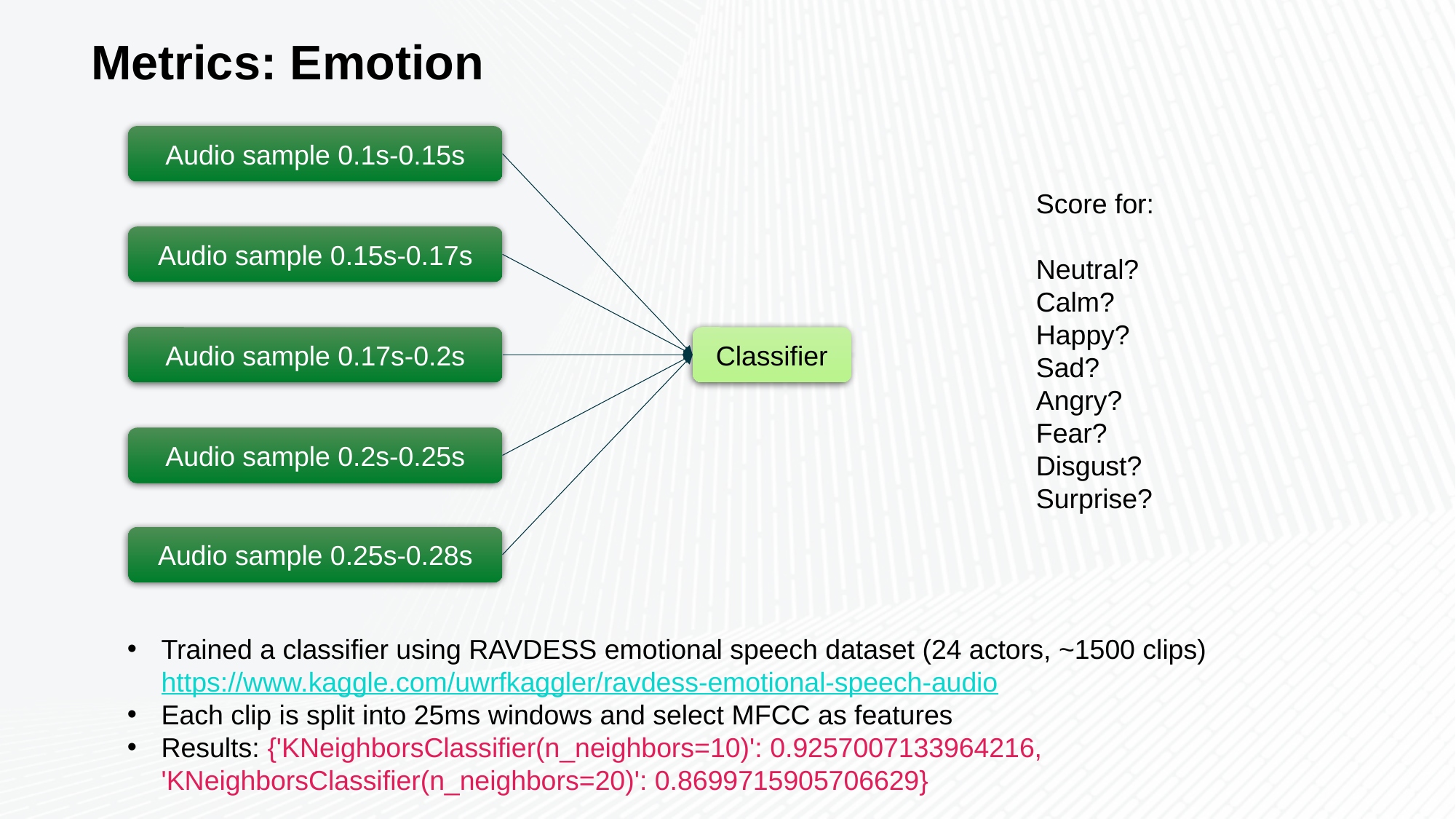

# Metrics: Emotion
Audio sample 0.1s-0.15s
Score for:

Neutral?
Calm?
Happy?
Sad?
Angry?
Fear?
Disgust?
Surprise?
Audio sample 0.15s-0.17s
Audio sample 0.17s-0.2s
Classifier
Audio sample 0.2s-0.25s
Audio sample 0.25s-0.28s
Trained a classifier using RAVDESS emotional speech dataset (24 actors, ~1500 clips)
https://www.kaggle.com/uwrfkaggler/ravdess-emotional-speech-audio
Each clip is split into 25ms windows and select MFCC as features
Results: {'KNeighborsClassifier(n_neighbors=10)': 0.9257007133964216, 'KNeighborsClassifier(n_neighbors=20)': 0.8699715905706629}